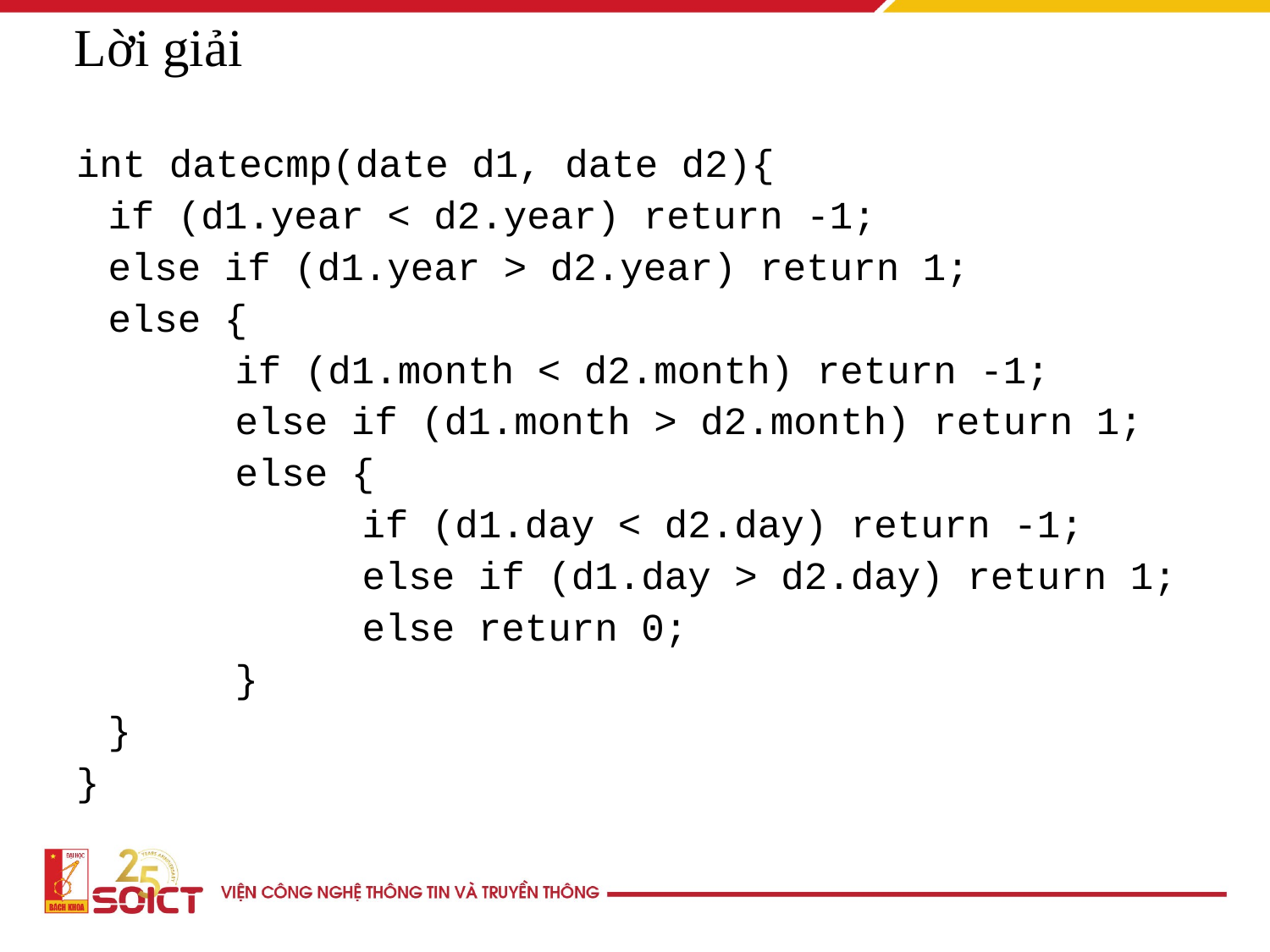

Lời giải
int datecmp(date d1, date d2){
	if (d1.year < d2.year) return -1;
	else if (d1.year > d2.year) return 1;
	else {
		if (d1.month < d2.month) return -1;
		else if (d1.month > d2.month) return 1;
		else {
			if (d1.day < d2.day) return -1;
			else if (d1.day > d2.day) return 1;
			else return 0;
		}
	}
}